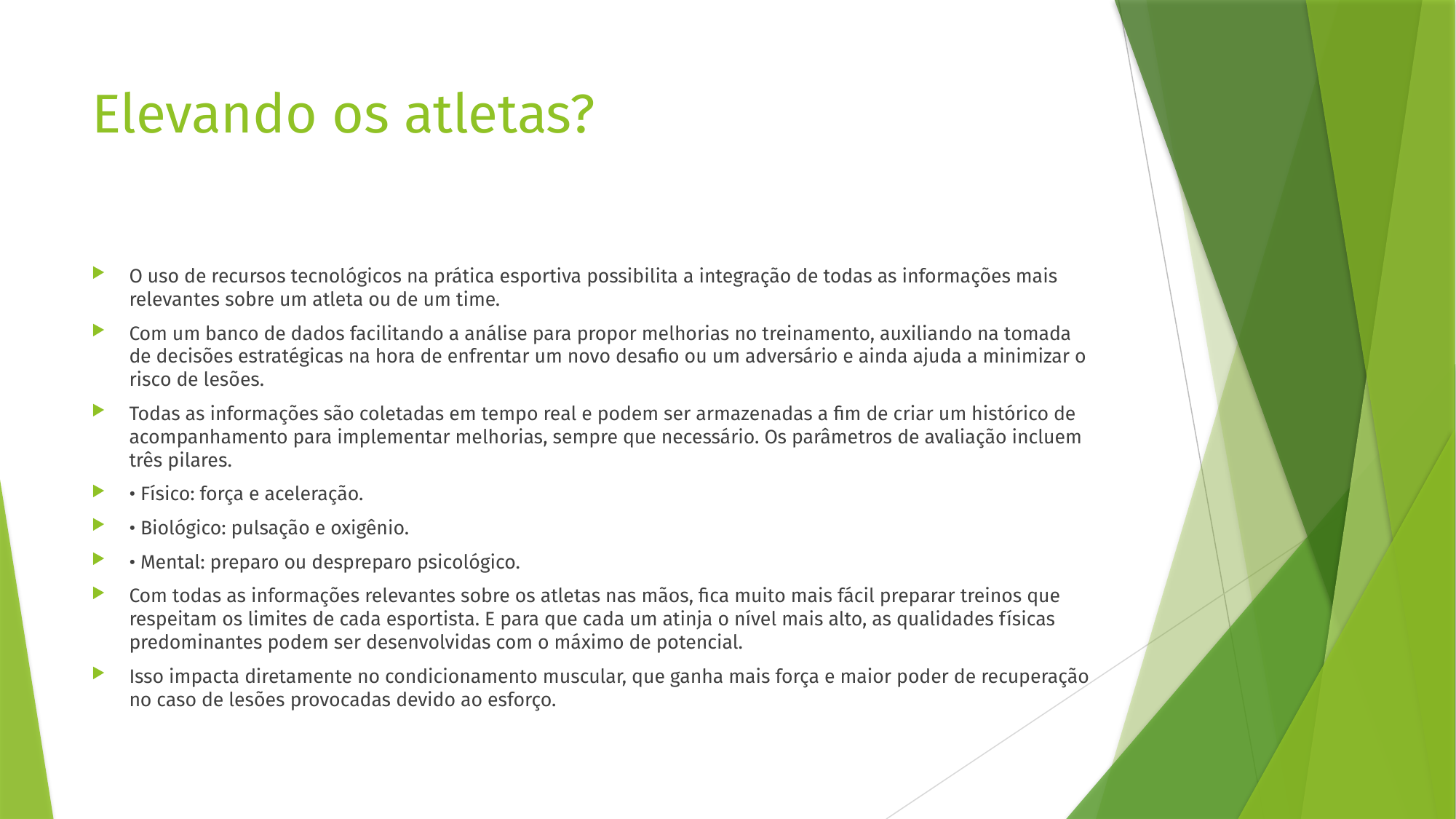

# Elevando os atletas?
O uso de recursos tecnológicos na prática esportiva possibilita a integração de todas as informações mais relevantes sobre um atleta ou de um time.
Com um banco de dados facilitando a análise para propor melhorias no treinamento, auxiliando na tomada de decisões estratégicas na hora de enfrentar um novo desafio ou um adversário e ainda ajuda a minimizar o risco de lesões.
Todas as informações são coletadas em tempo real e podem ser armazenadas a fim de criar um histórico de acompanhamento para implementar melhorias, sempre que necessário. Os parâmetros de avaliação incluem três pilares.
• Físico: força e aceleração.
• Biológico: pulsação e oxigênio.
• Mental: preparo ou despreparo psicológico.
Com todas as informações relevantes sobre os atletas nas mãos, fica muito mais fácil preparar treinos que respeitam os limites de cada esportista. E para que cada um atinja o nível mais alto, as qualidades físicas predominantes podem ser desenvolvidas com o máximo de potencial.
Isso impacta diretamente no condicionamento muscular, que ganha mais força e maior poder de recuperação no caso de lesões provocadas devido ao esforço.